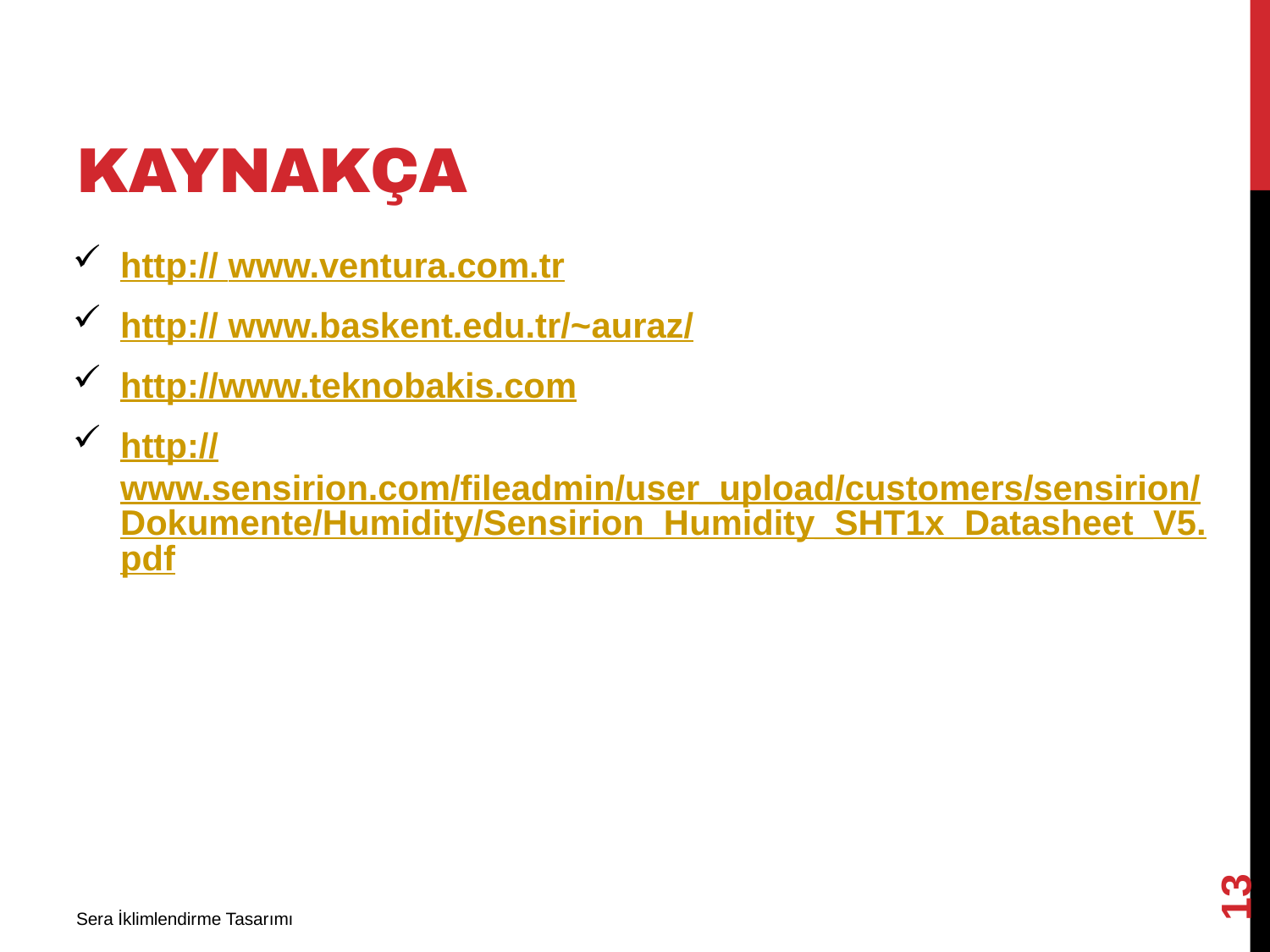

# Kaynakça
http:// www.ventura.com.tr
http:// www.baskent.edu.tr/~auraz/
http://www.teknobakis.com
http://www.sensirion.com/fileadmin/user_upload/customers/sensirion/Dokumente/Humidity/Sensirion_Humidity_SHT1x_Datasheet_V5.pdf

13
Sera İklimlendirme Tasarımı